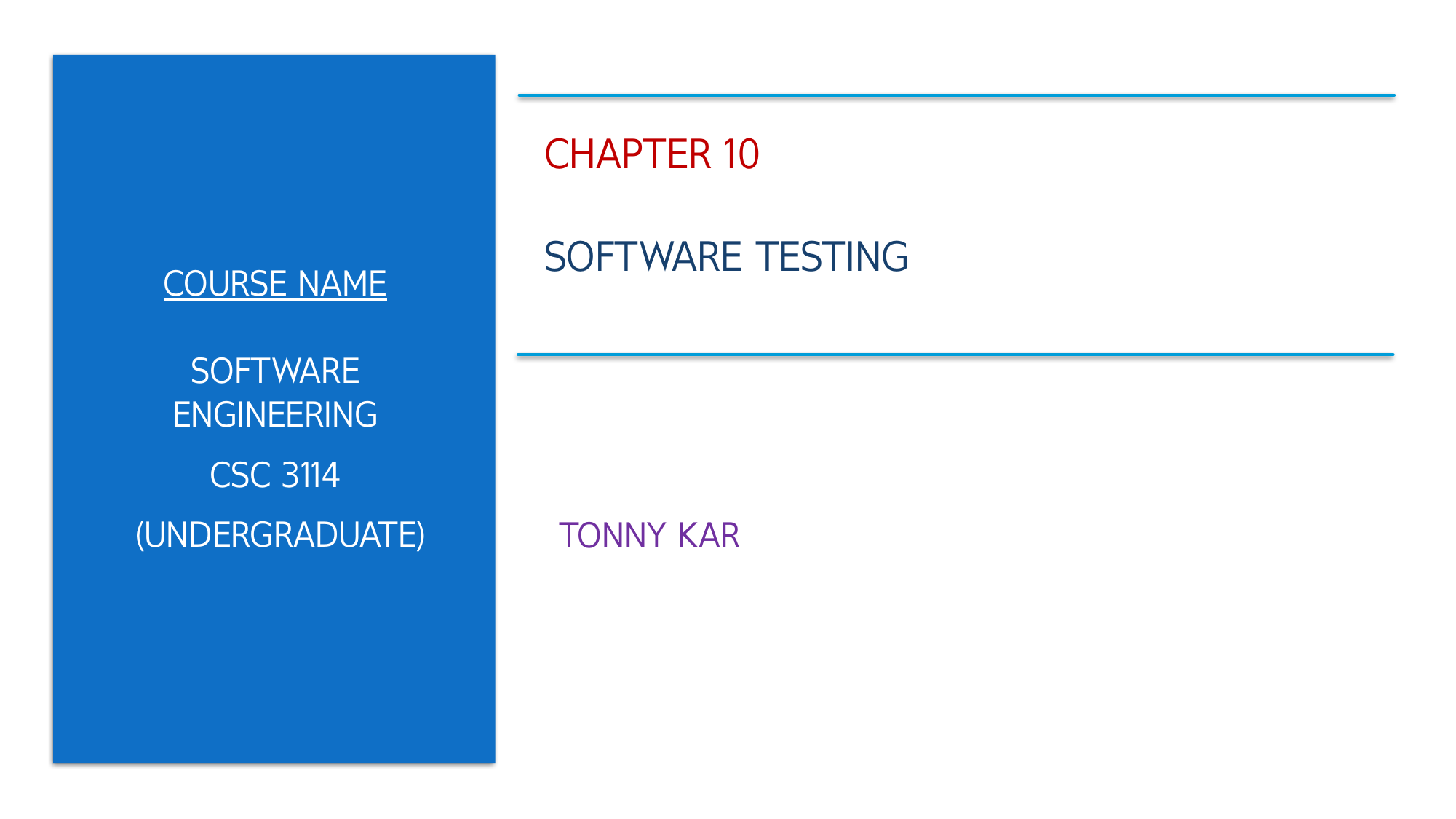

Chapter 10
software testing
Software engineering (Undergraduate)
Course Name
software engineering
CSC 3114
 (Undergraduate)

Tonny kar